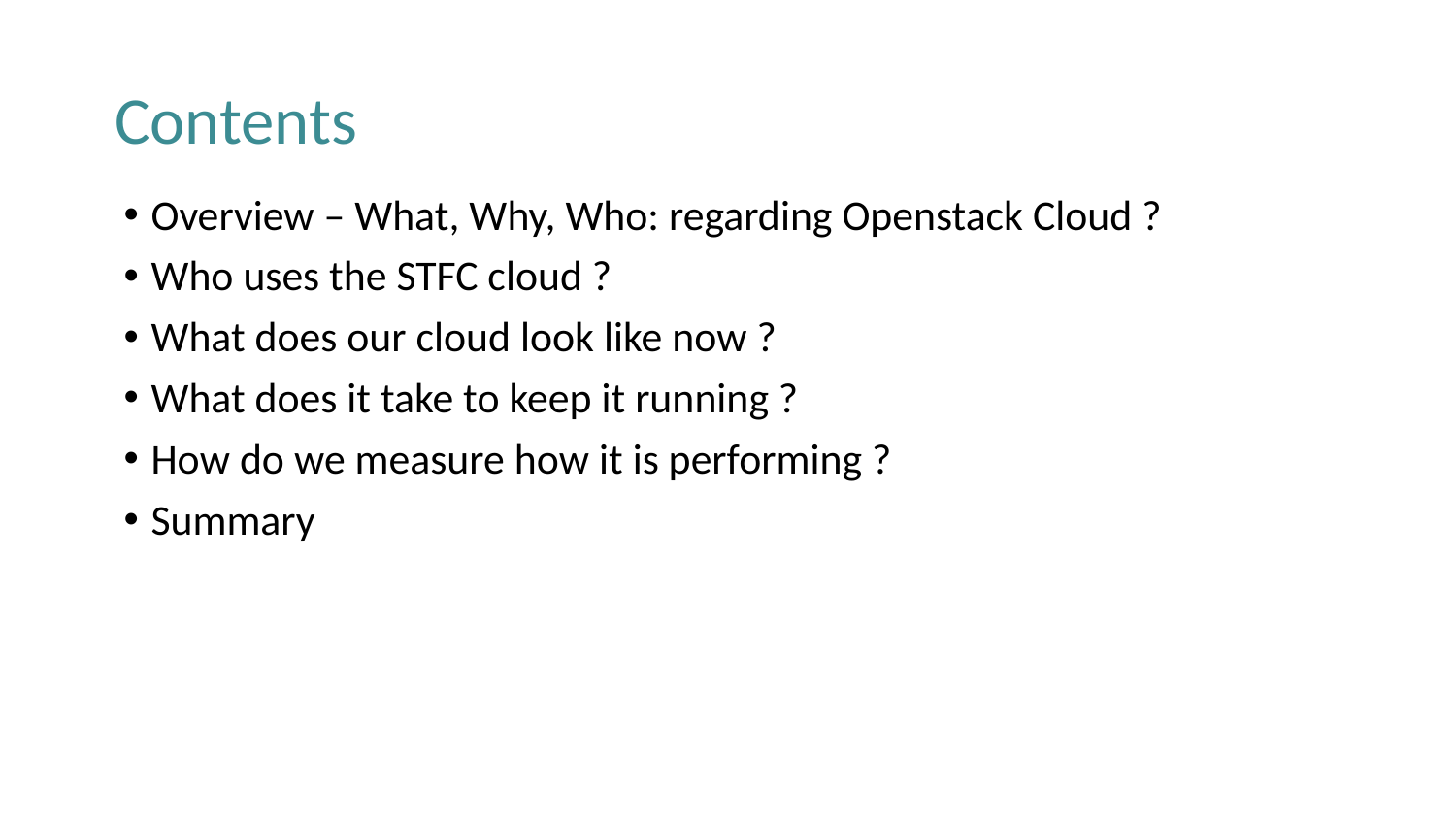

# Contents
Overview – What, Why, Who: regarding Openstack Cloud ?
Who uses the STFC cloud ?
What does our cloud look like now ?
What does it take to keep it running ?
How do we measure how it is performing ?
Summary